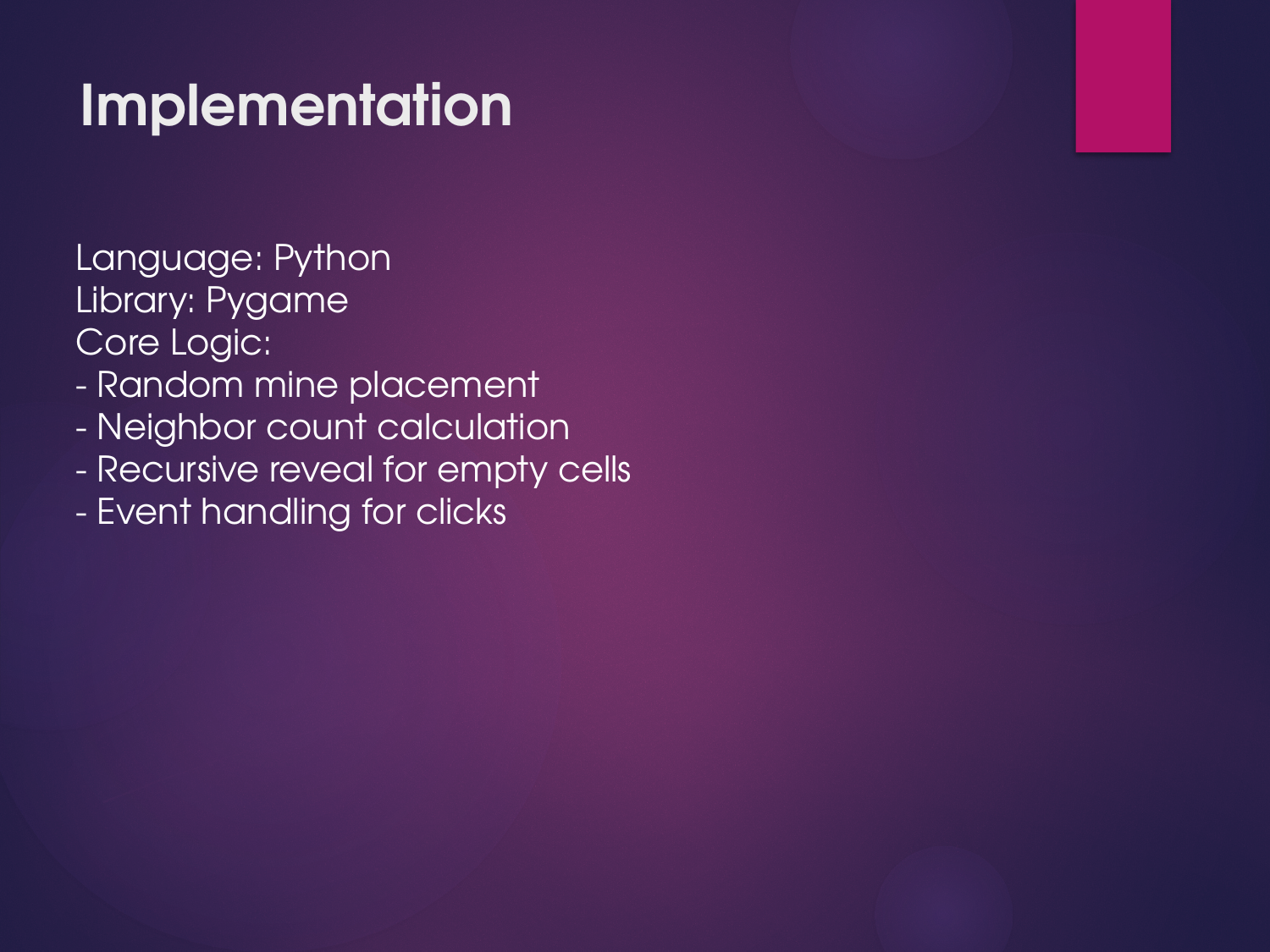

# Implementation

Language: Python
Library: Pygame
Core Logic:
- Random mine placement
- Neighbor count calculation
- Recursive reveal for empty cells
- Event handling for clicks